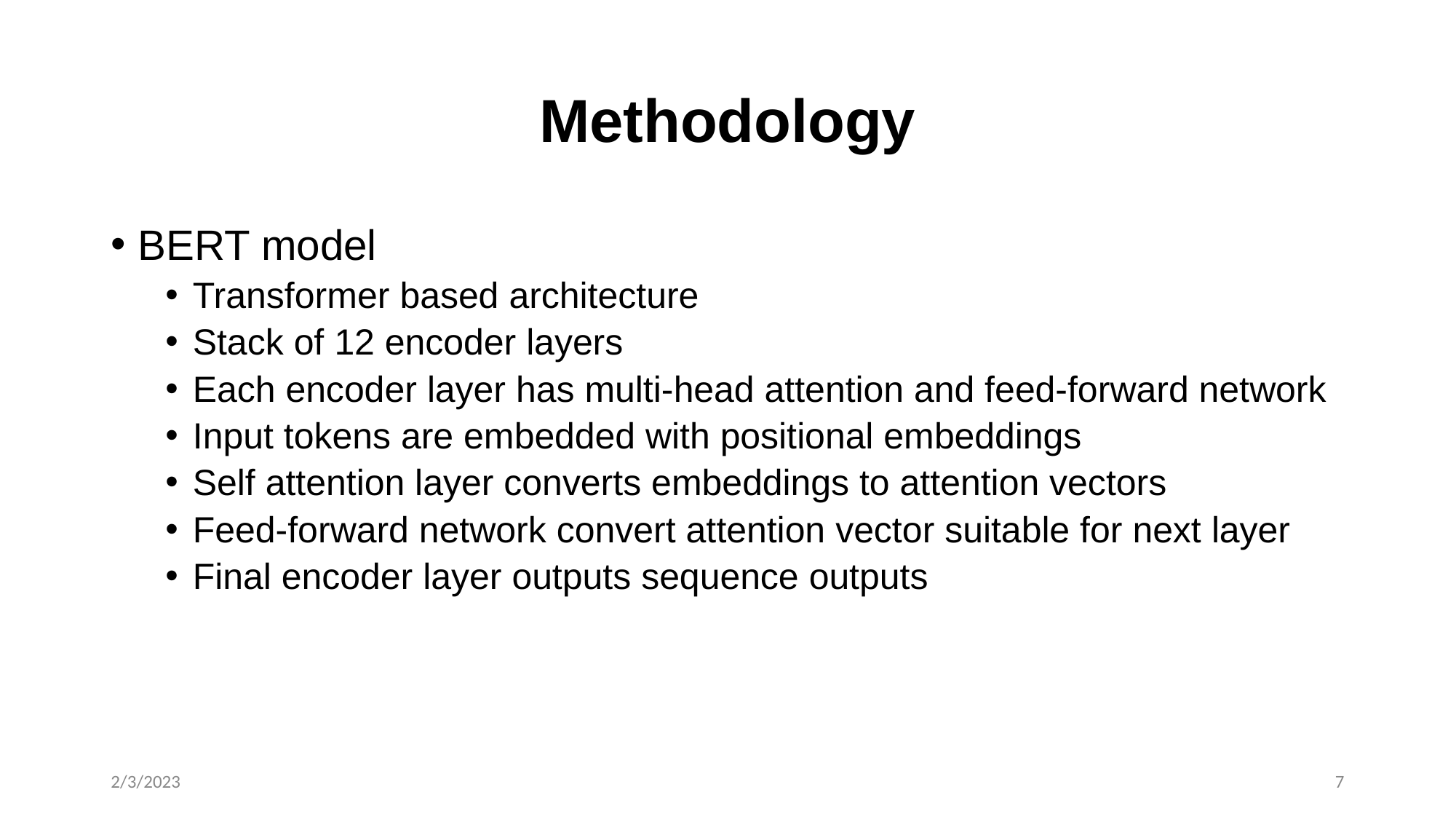

# Methodology
BERT model
Transformer based architecture
Stack of 12 encoder layers
Each encoder layer has multi-head attention and feed-forward network
Input tokens are embedded with positional embeddings
Self attention layer converts embeddings to attention vectors
Feed-forward network convert attention vector suitable for next layer
Final encoder layer outputs sequence outputs
2/3/2023
7